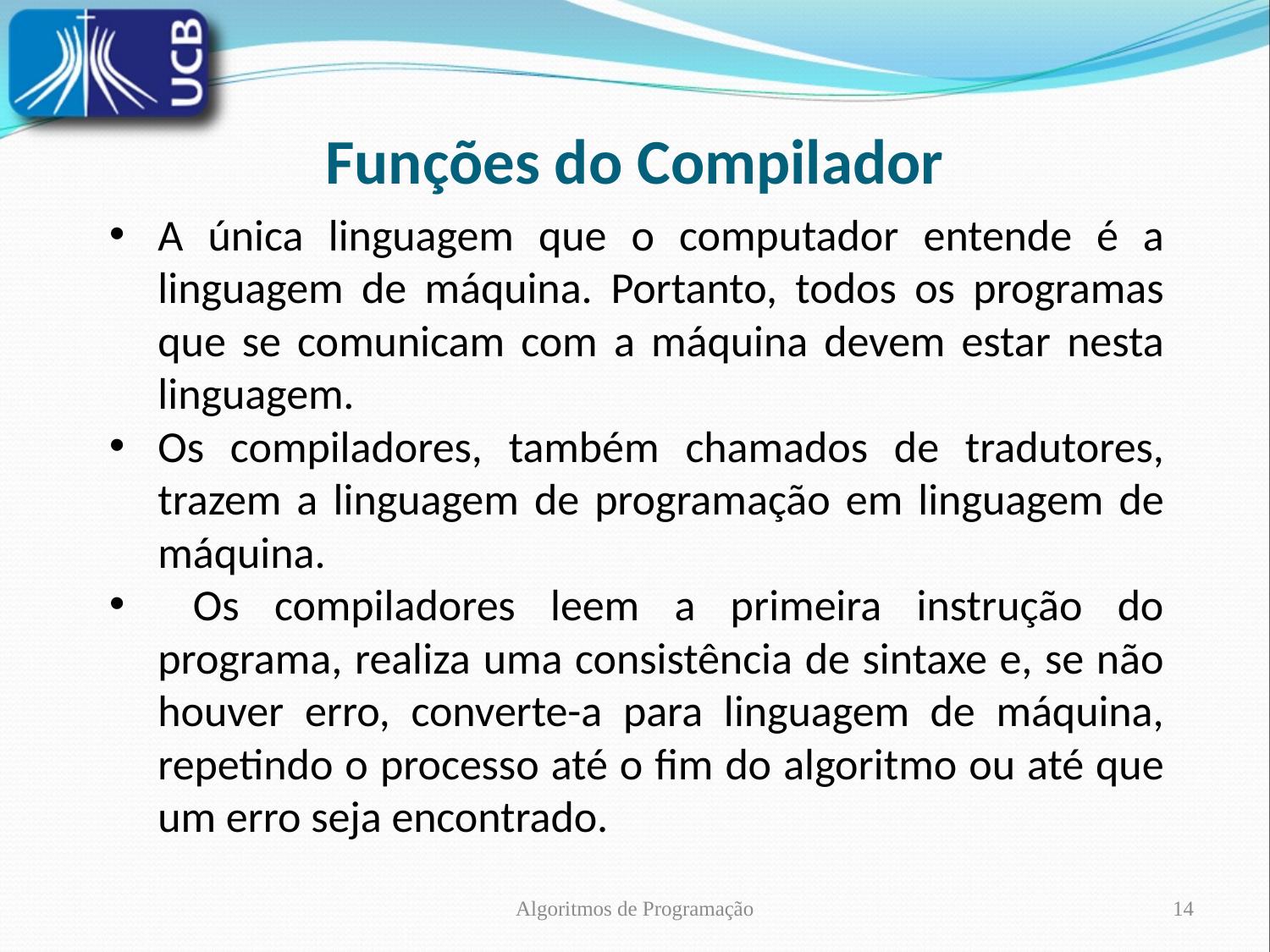

Funções do Compilador
A única linguagem que o computador entende é a linguagem de máquina. Portanto, todos os programas que se comunicam com a máquina devem estar nesta linguagem.
Os compiladores, também chamados de tradutores, trazem a linguagem de programação em linguagem de máquina.
 Os compiladores leem a primeira instrução do programa, realiza uma consistência de sintaxe e, se não houver erro, converte-a para linguagem de máquina, repetindo o processo até o fim do algoritmo ou até que um erro seja encontrado.

Algoritmos de Programação
14